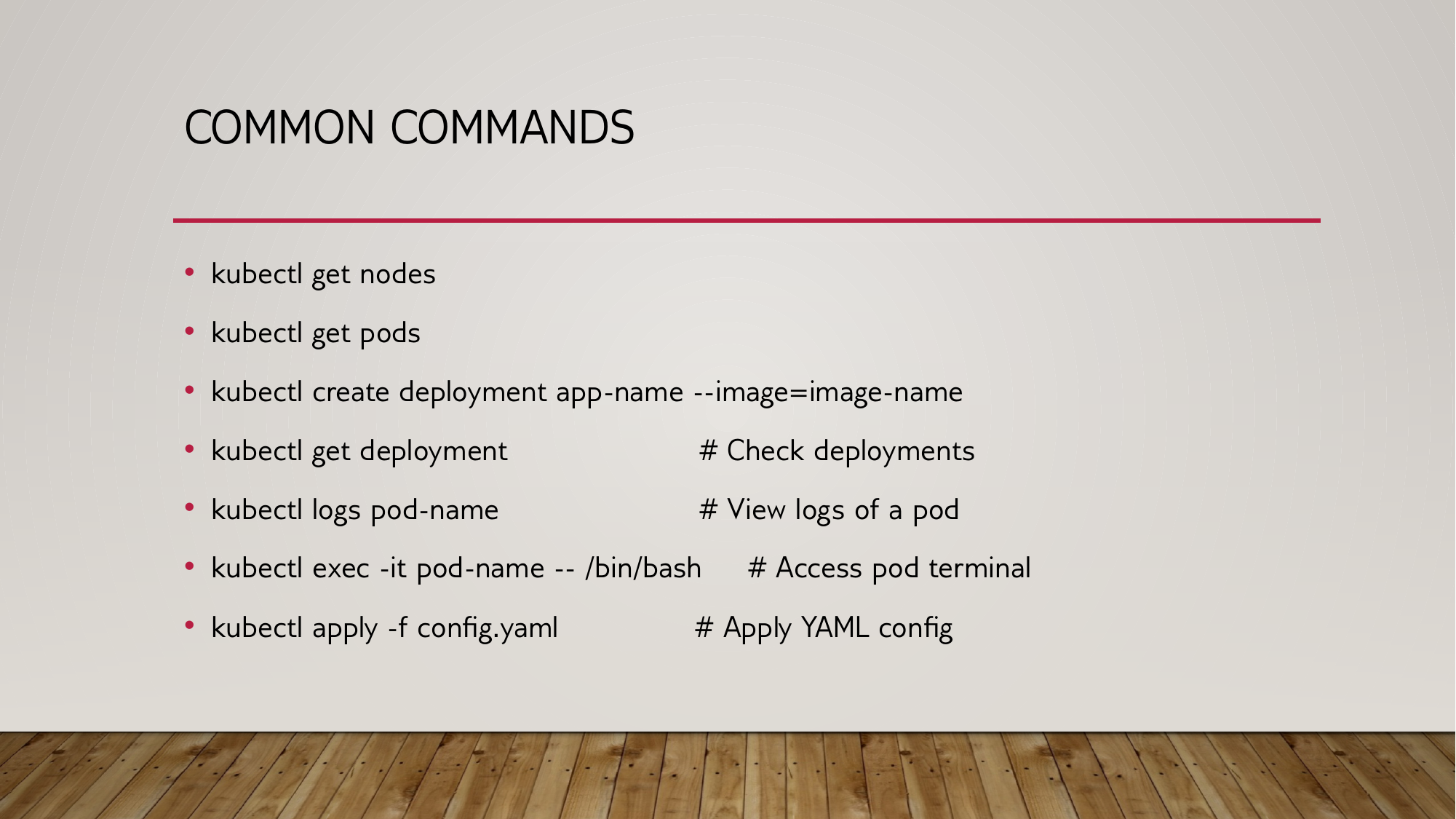

# Common Commands
kubectl get nodes
kubectl get pods
kubectl create deployment app-name --image=image-name
kubectl get deployment                     # Check deployments
kubectl logs pod-name                      # View logs of a pod
kubectl exec -it pod-name -- /bin/bash     # Access pod terminal
kubectl apply -f config.yaml               # Apply YAML config